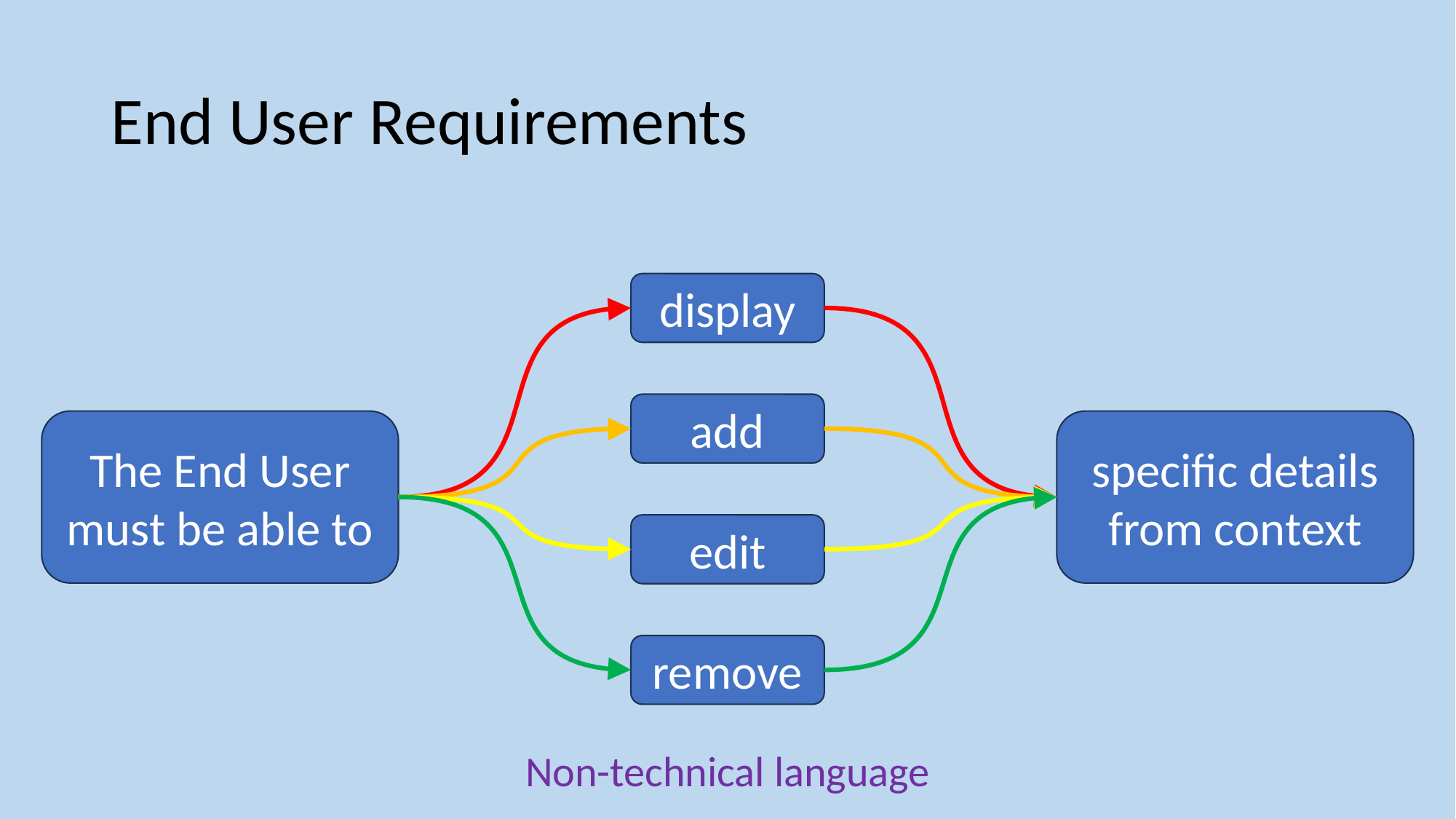

# End User Requirements
display
add
The End User must be able to
specific details from context
edit
remove
Non-technical language